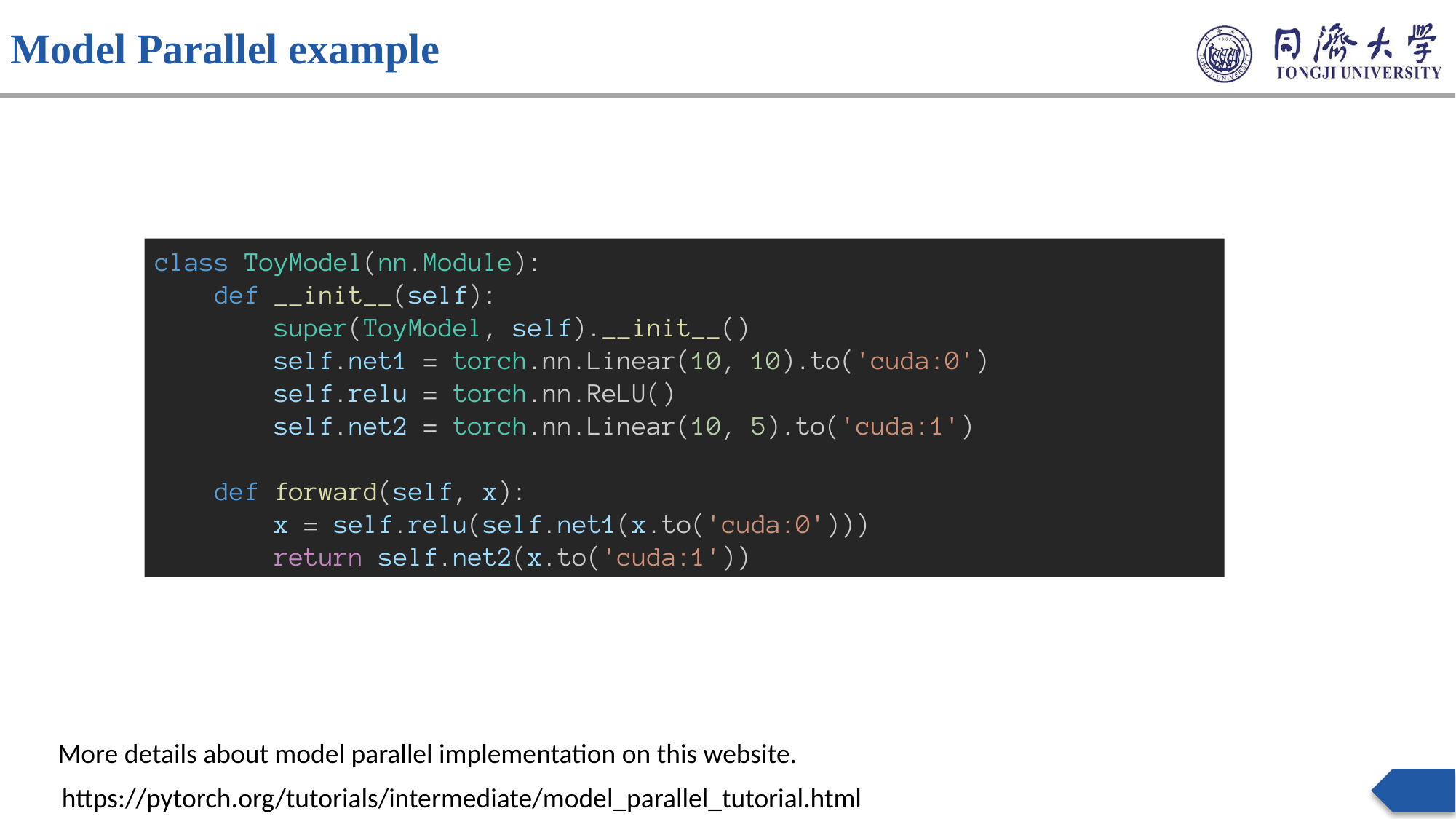

Model Parallel example
class ToyModel(nn.Module):
    def __init__(self):
        super(ToyModel, self).__init__()
        self.net1 = torch.nn.Linear(10, 10).to('cuda:0')
        self.relu = torch.nn.ReLU()
        self.net2 = torch.nn.Linear(10, 5).to('cuda:1')
    def forward(self, x):
        x = self.relu(self.net1(x.to('cuda:0')))
        return self.net2(x.to('cuda:1'))
More details about model parallel implementation on this website.
https://pytorch.org/tutorials/intermediate/model_parallel_tutorial.html